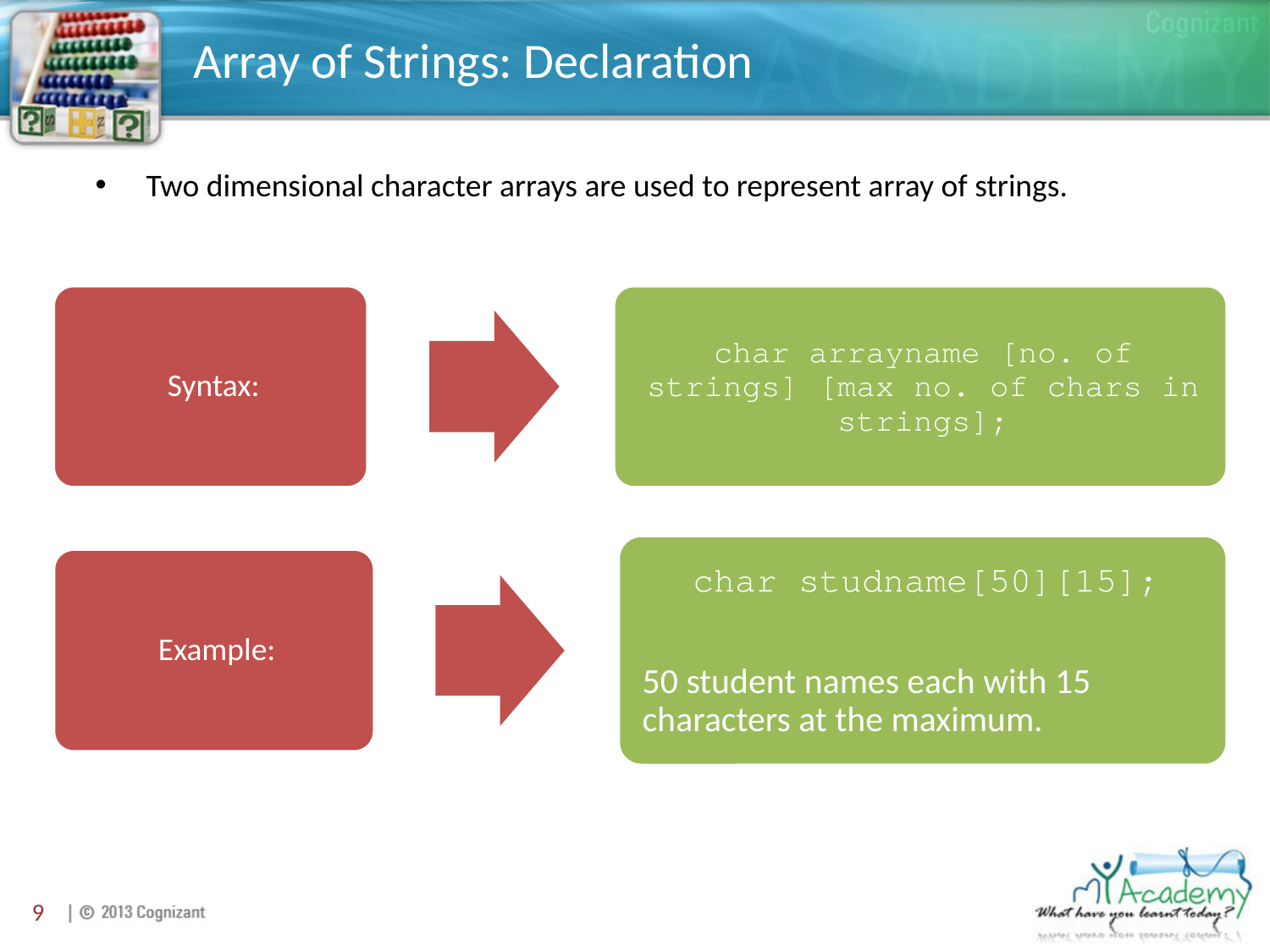

# Array of Strings: Declaration
Two dimensional character arrays are used to represent array of strings.

Syntax:

char arrayname [no. of strings] [max no. of chars in strings];
Example:

char studname[50][15];

50 student names each with 15 characters at the maximum.
9